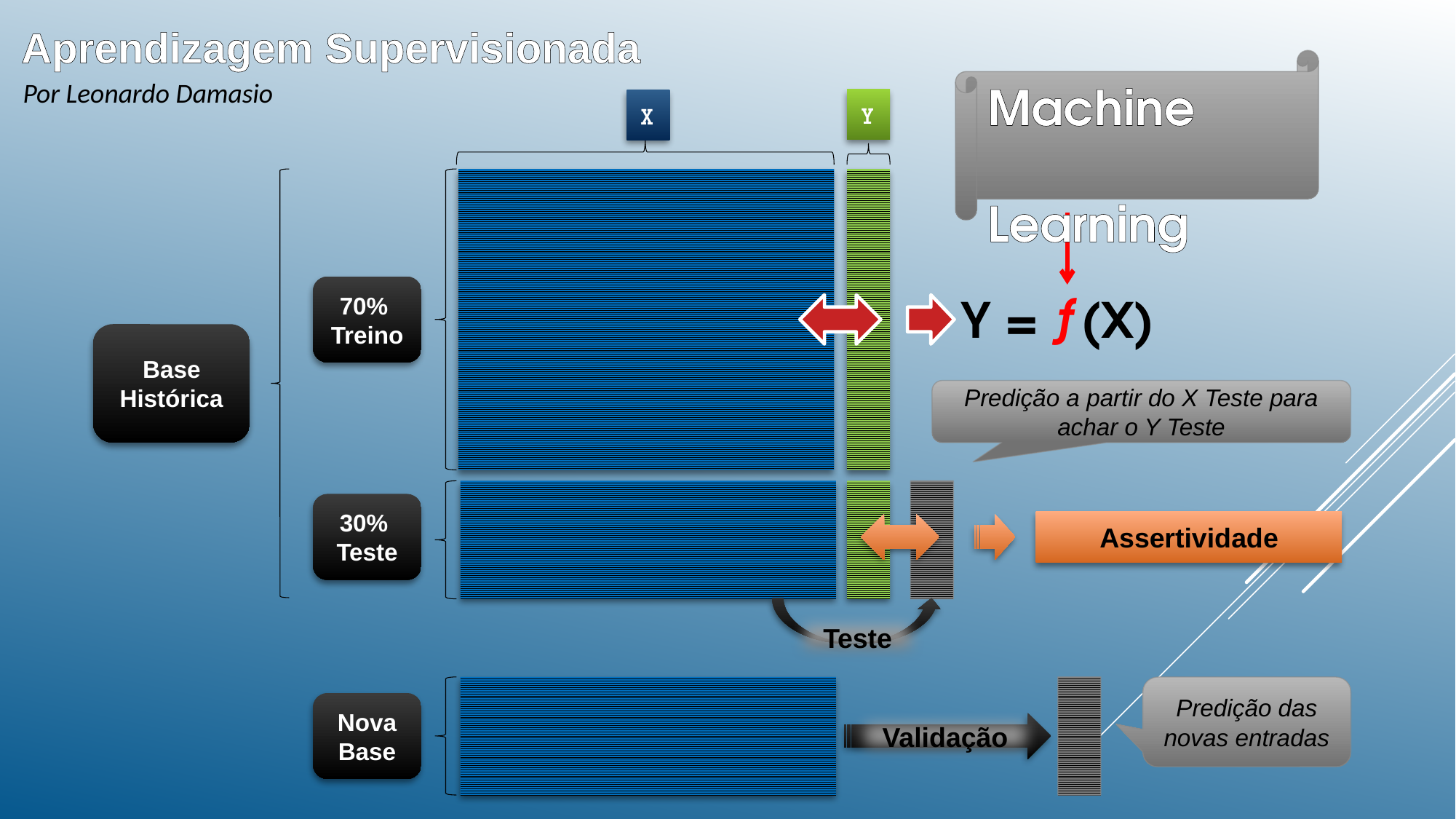

Aprendizagem Supervisionada
Machine
	Learning
Por Leonardo Damasio
Y
X

70%
Treino
Y = ƒ(X)

Base Histórica
Predição a partir do X Teste para achar o Y Teste

30%
Teste
Assertividade

Teste

Predição das novas entradas

Nova Base
Validação